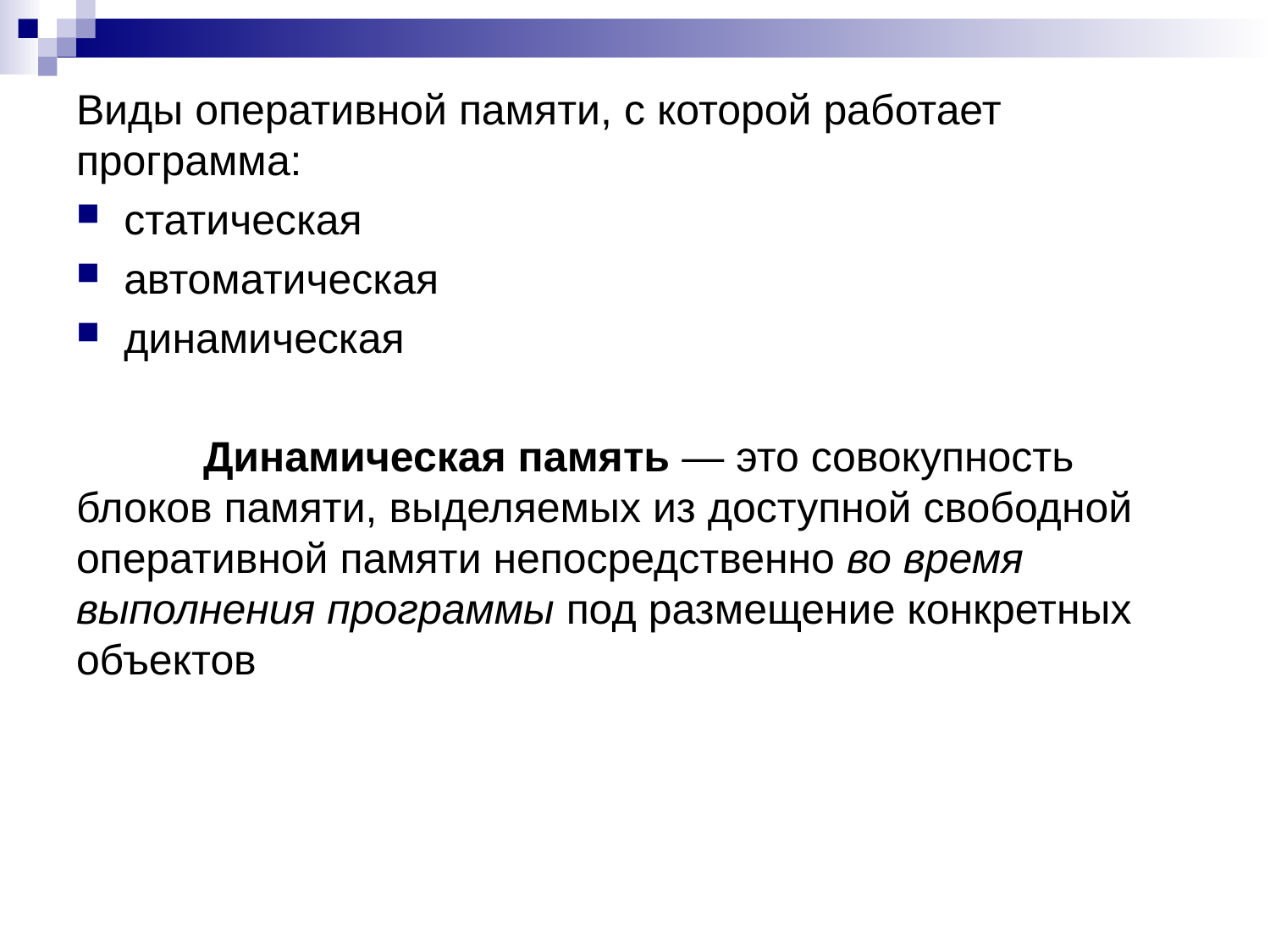

Виды оперативной памяти, с которой работает программа:
статическая
автоматическая
динамическая

	Динамическая память — это совокупность блоков памяти, выделяемых из доступной свободной оперативной памяти непосредственно во время выполнения программы под размещение конкретных объектов